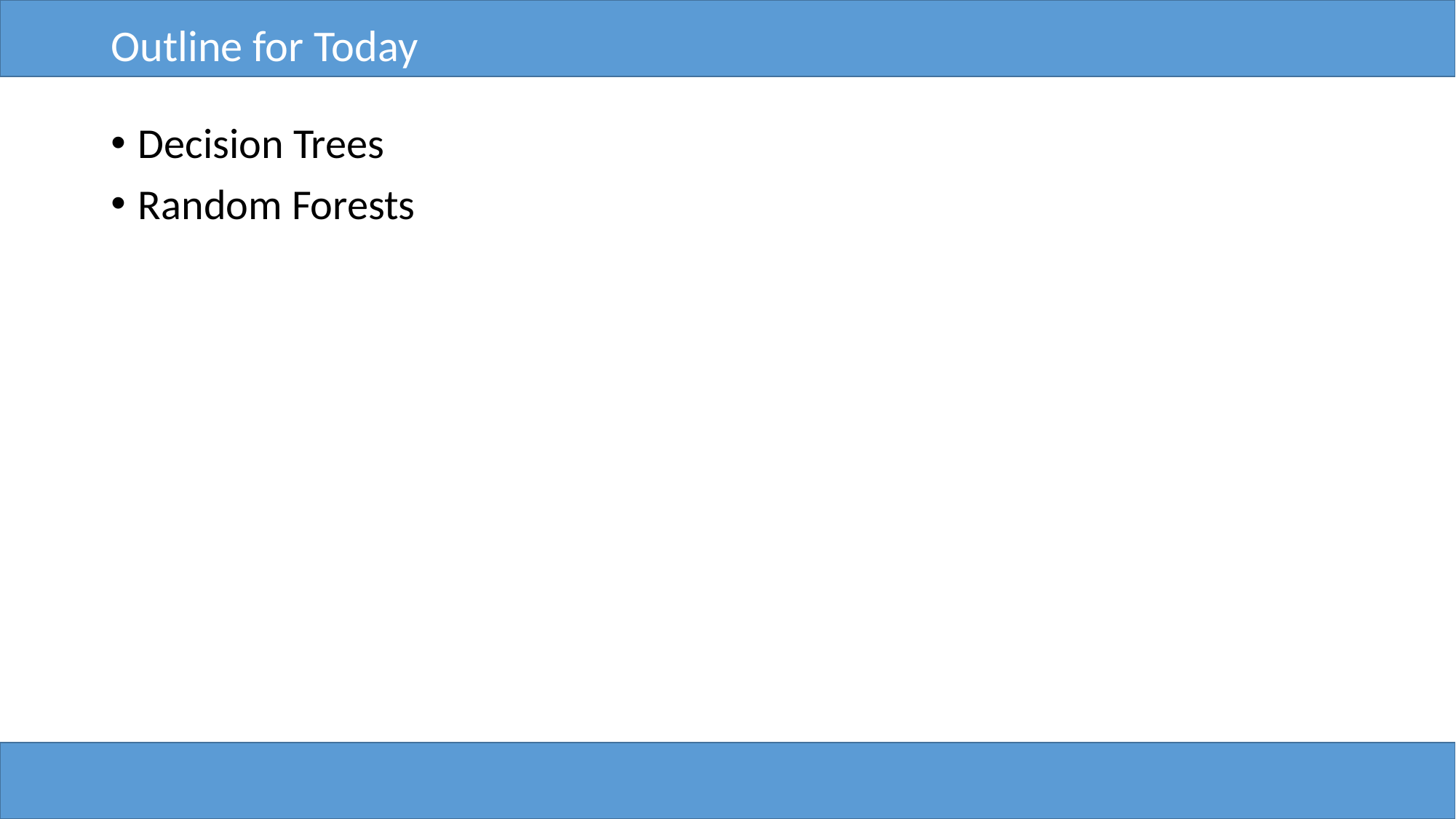

# Outline for Today
Decision Trees
Random Forests